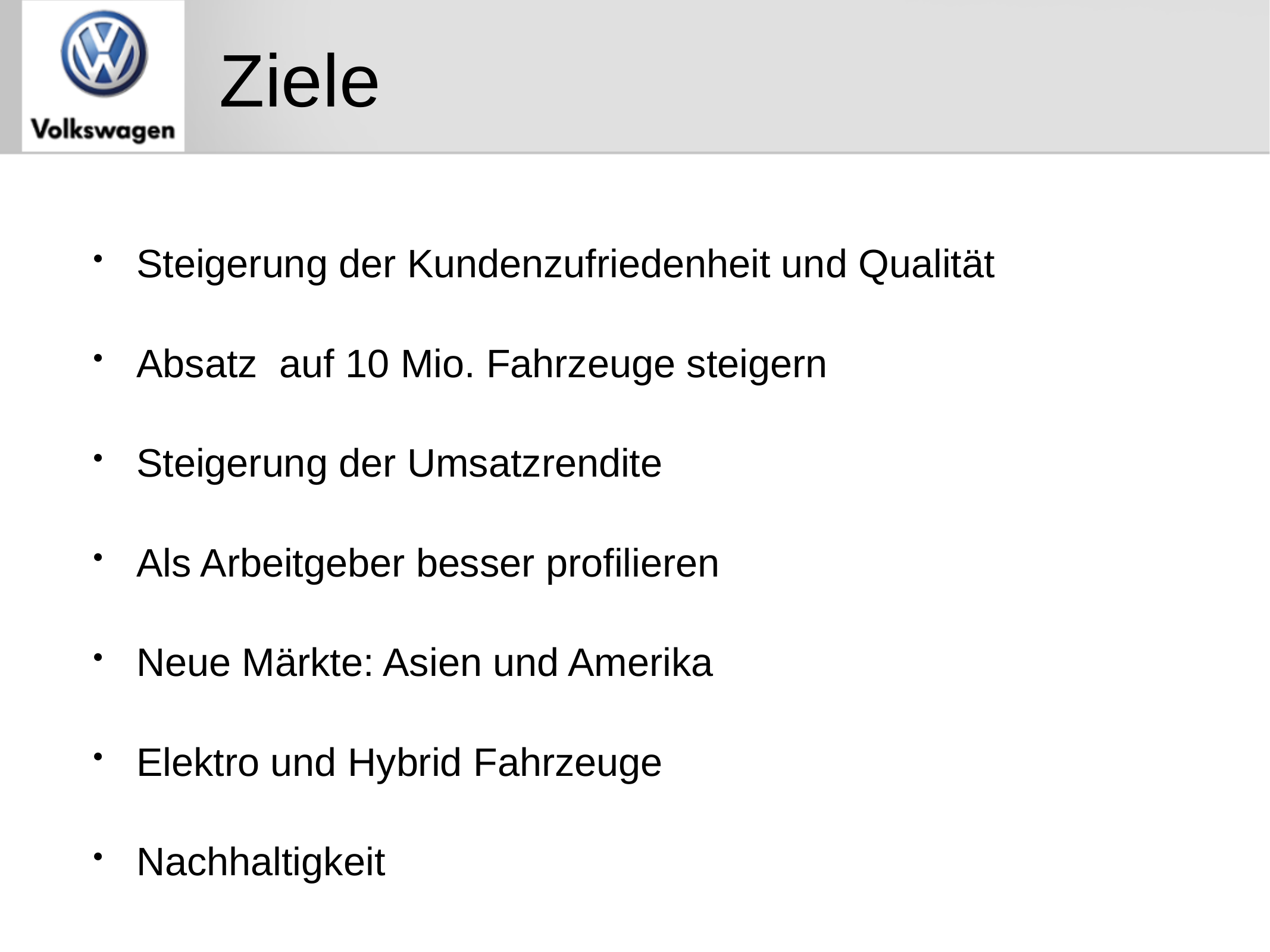

# Ziele
Steigerung der Kundenzufriedenheit und Qualität
Absatz  auf 10 Mio. Fahrzeuge steigern
Steigerung der Umsatzrendite
Als Arbeitgeber besser profilieren
Neue Märkte: Asien und Amerika
Elektro und Hybrid Fahrzeuge
Nachhaltigkeit